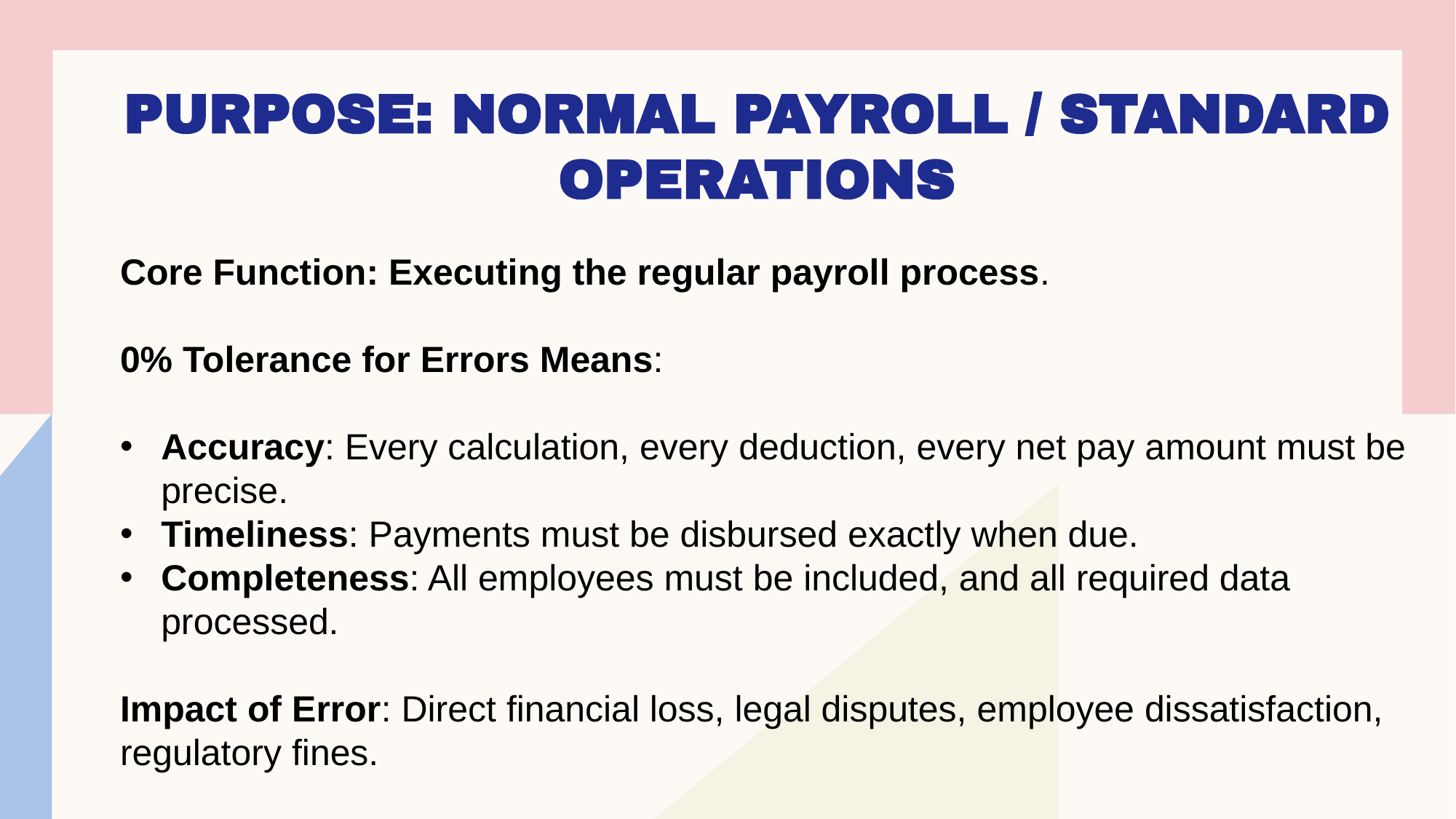

# Purpose: Normal Payroll / Standard Operations
Core Function: Executing the regular payroll process.

0% Tolerance for Errors Means:

Accuracy: Every calculation, every deduction, every net pay amount must be precise.
Timeliness: Payments must be disbursed exactly when due.
Completeness: All employees must be included, and all required data processed.

Impact of Error: Direct financial loss, legal disputes, employee dissatisfaction, regulatory fines.